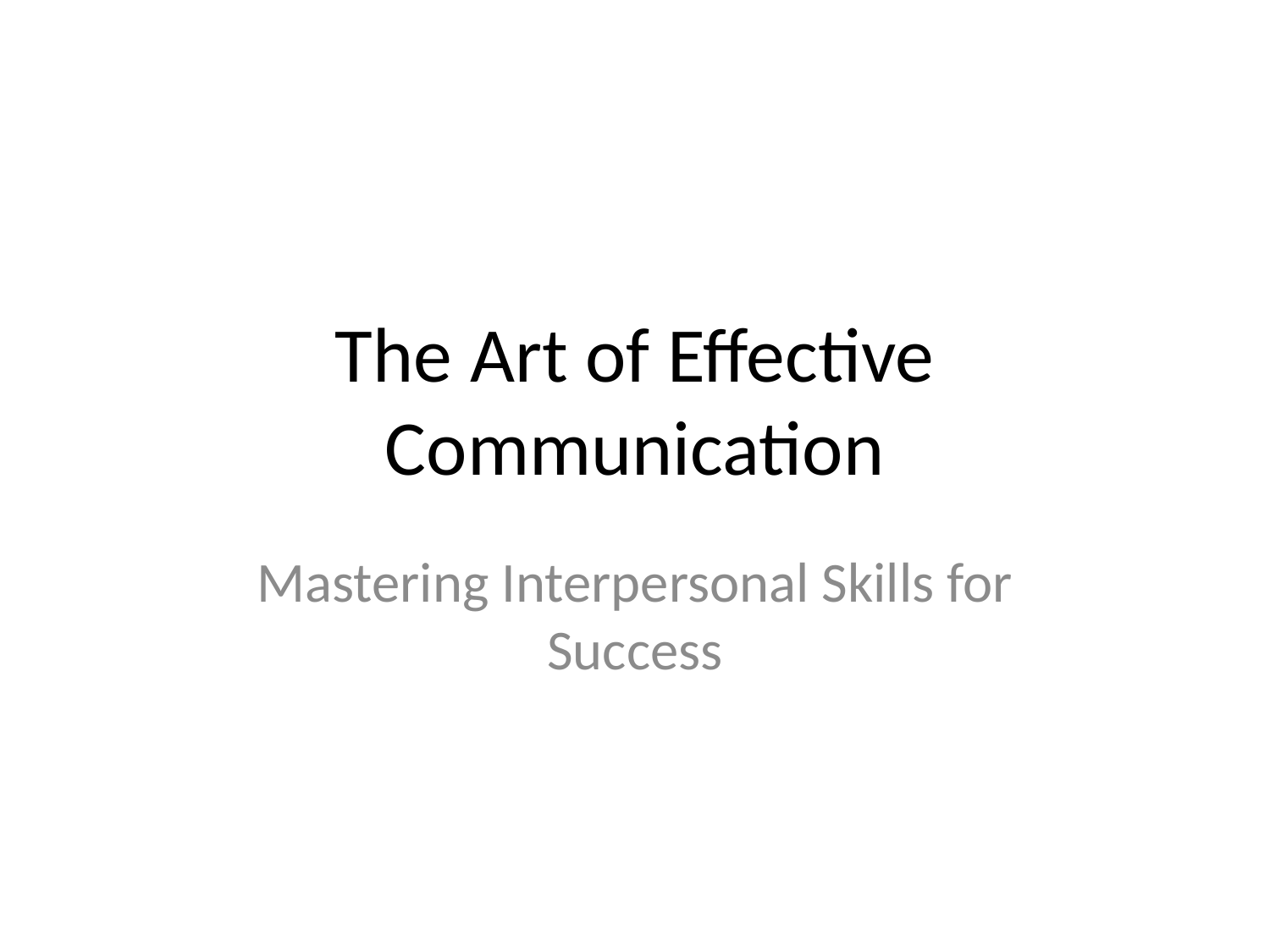

# The Art of Effective Communication
Mastering Interpersonal Skills for Success